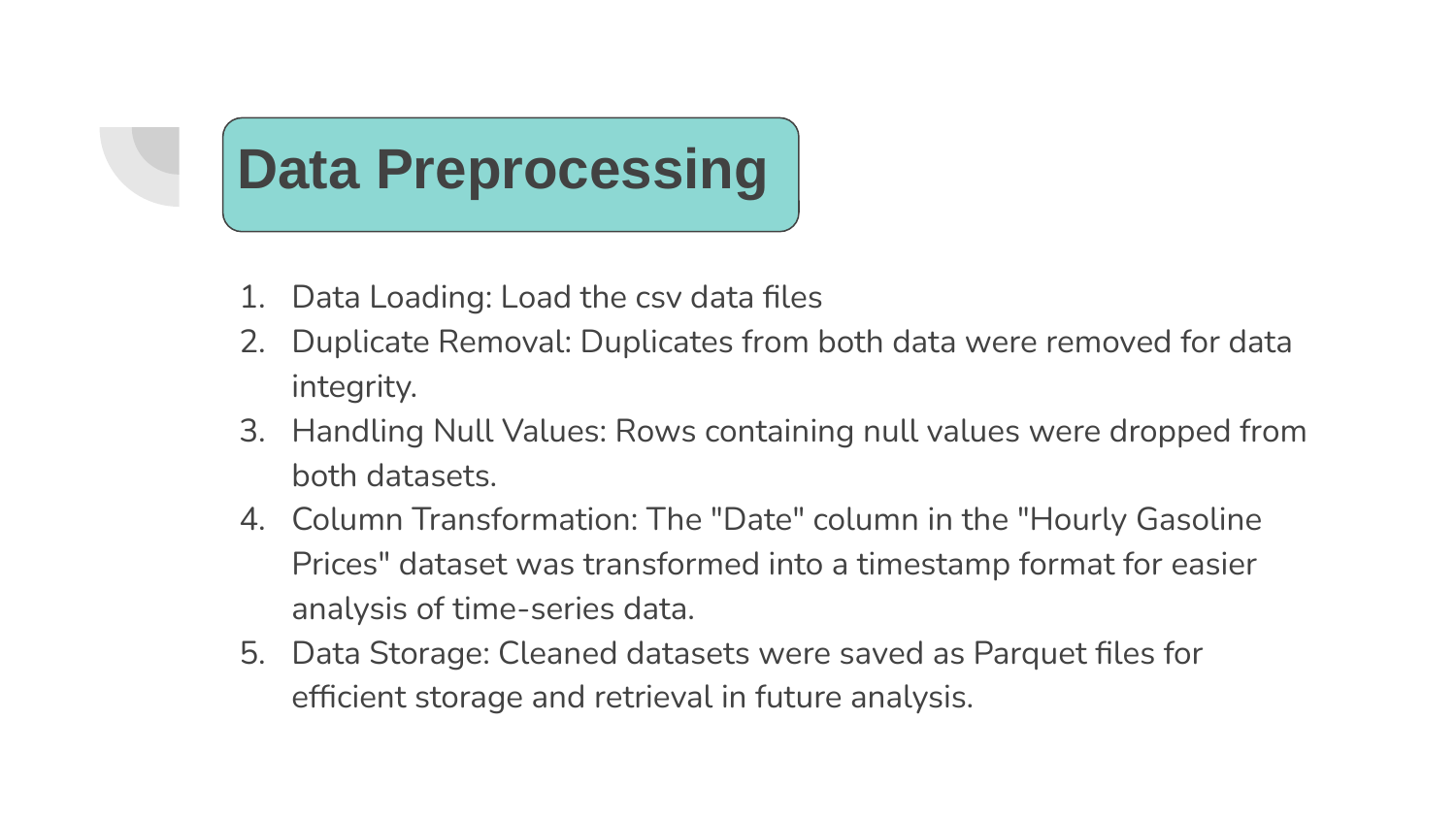

# Data Preprocessing
Data Loading: Load the csv data files
Duplicate Removal: Duplicates from both data were removed for data integrity.
Handling Null Values: Rows containing null values were dropped from both datasets.
Column Transformation: The "Date" column in the "Hourly Gasoline Prices" dataset was transformed into a timestamp format for easier analysis of time-series data.
Data Storage: Cleaned datasets were saved as Parquet files for efficient storage and retrieval in future analysis.